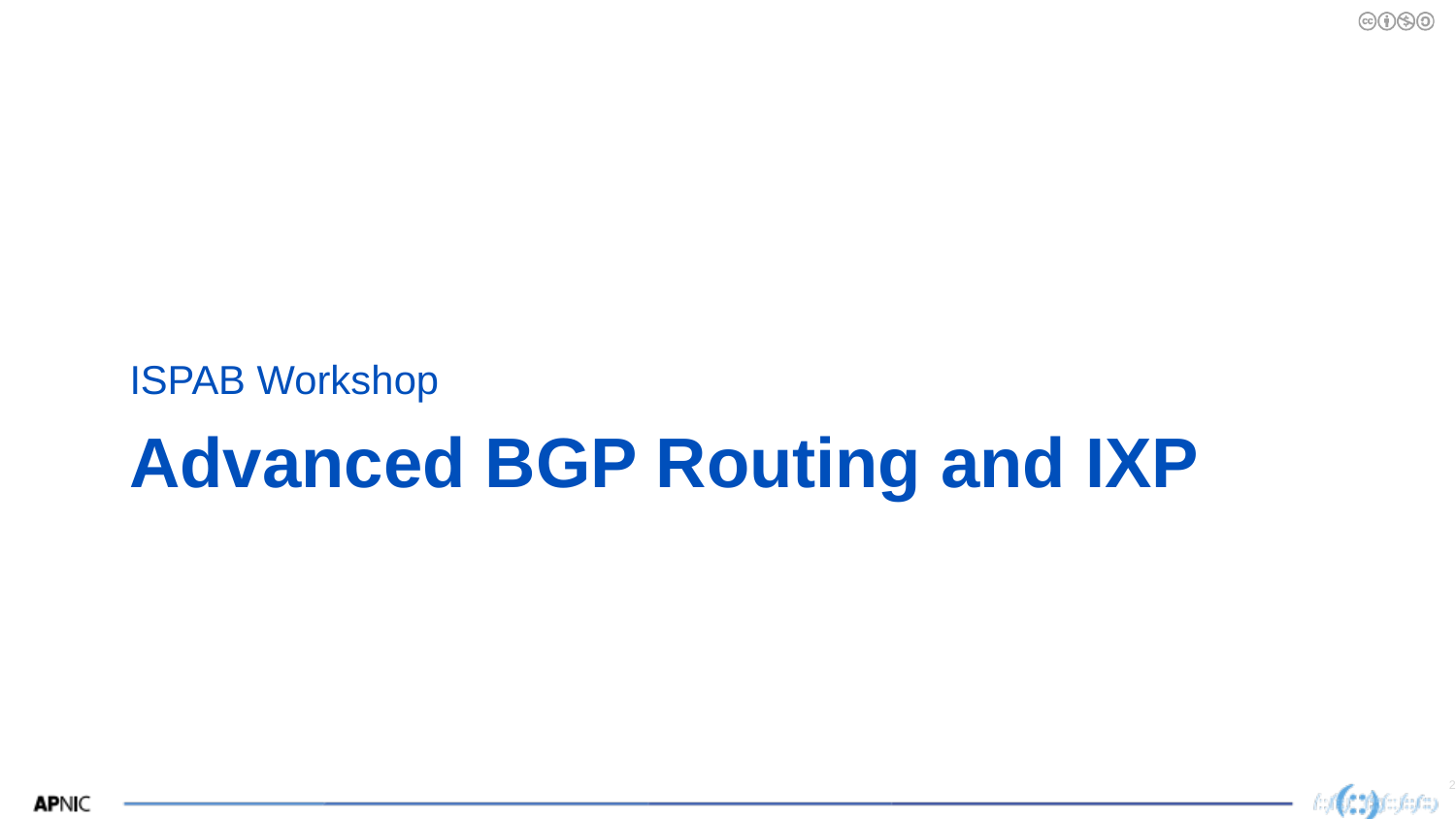

ISPAB Workshop
# Advanced BGP Routing and IXP